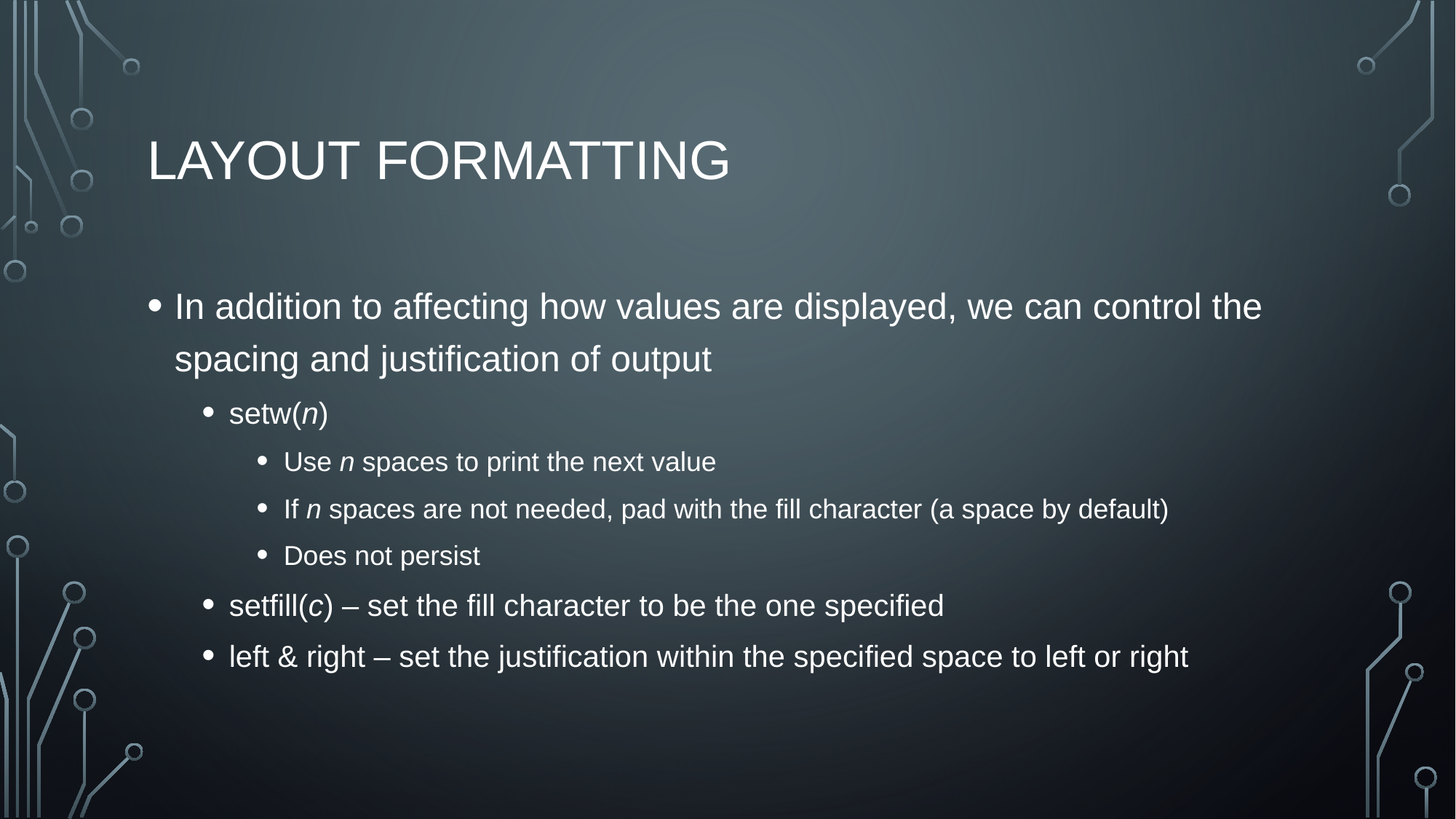

# Layout formatting
In addition to affecting how values are displayed, we can control the spacing and justification of output
setw(n)
Use n spaces to print the next value
If n spaces are not needed, pad with the fill character (a space by default)
Does not persist
setfill(c) – set the fill character to be the one specified
left & right – set the justification within the specified space to left or right